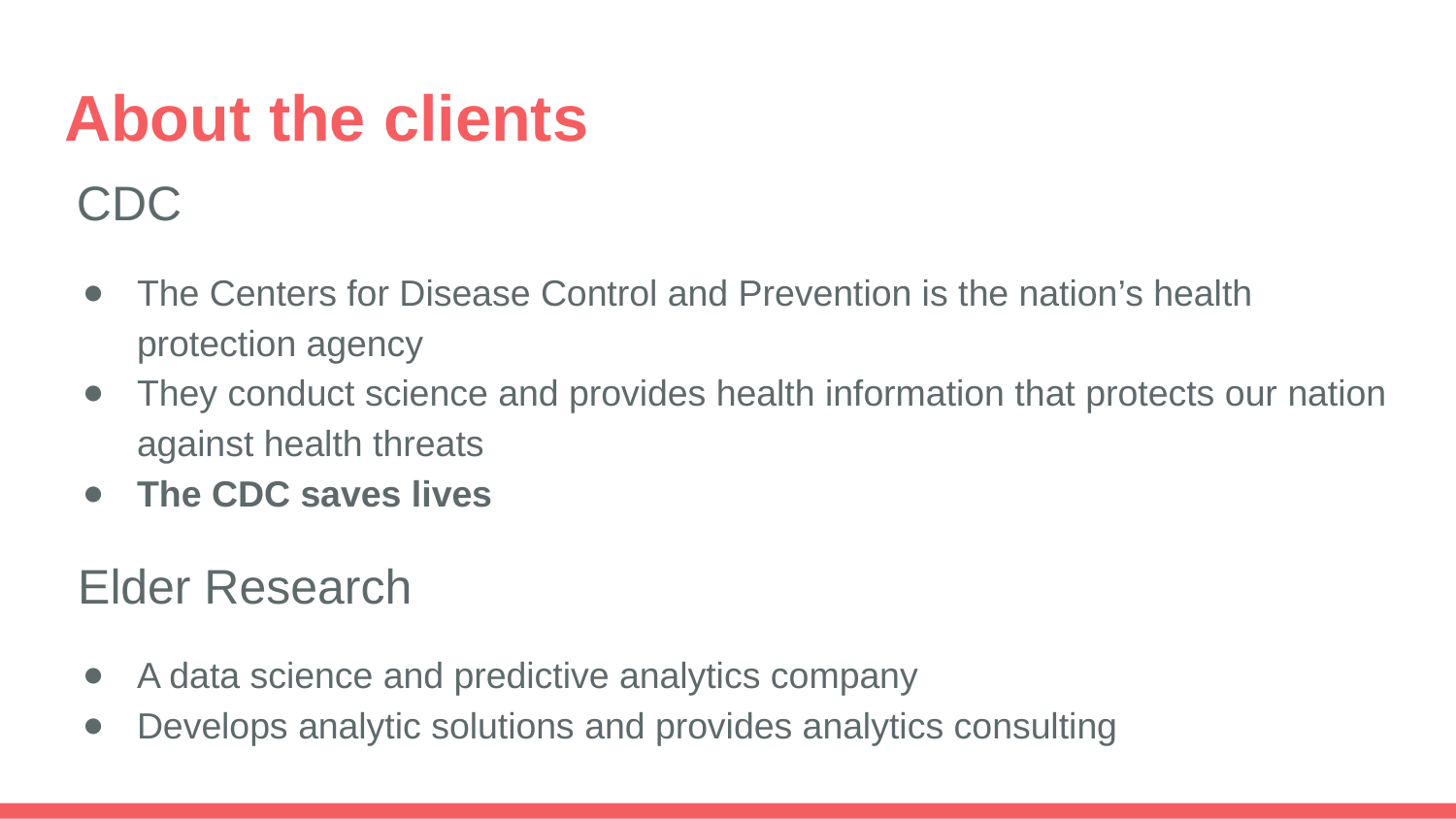

# About the clients
 CDC
The Centers for Disease Control and Prevention is the nation’s health protection agency
They conduct science and provides health information that protects our nation against health threats
The CDC saves lives
 Elder Research
A data science and predictive analytics company
Develops analytic solutions and provides analytics consulting